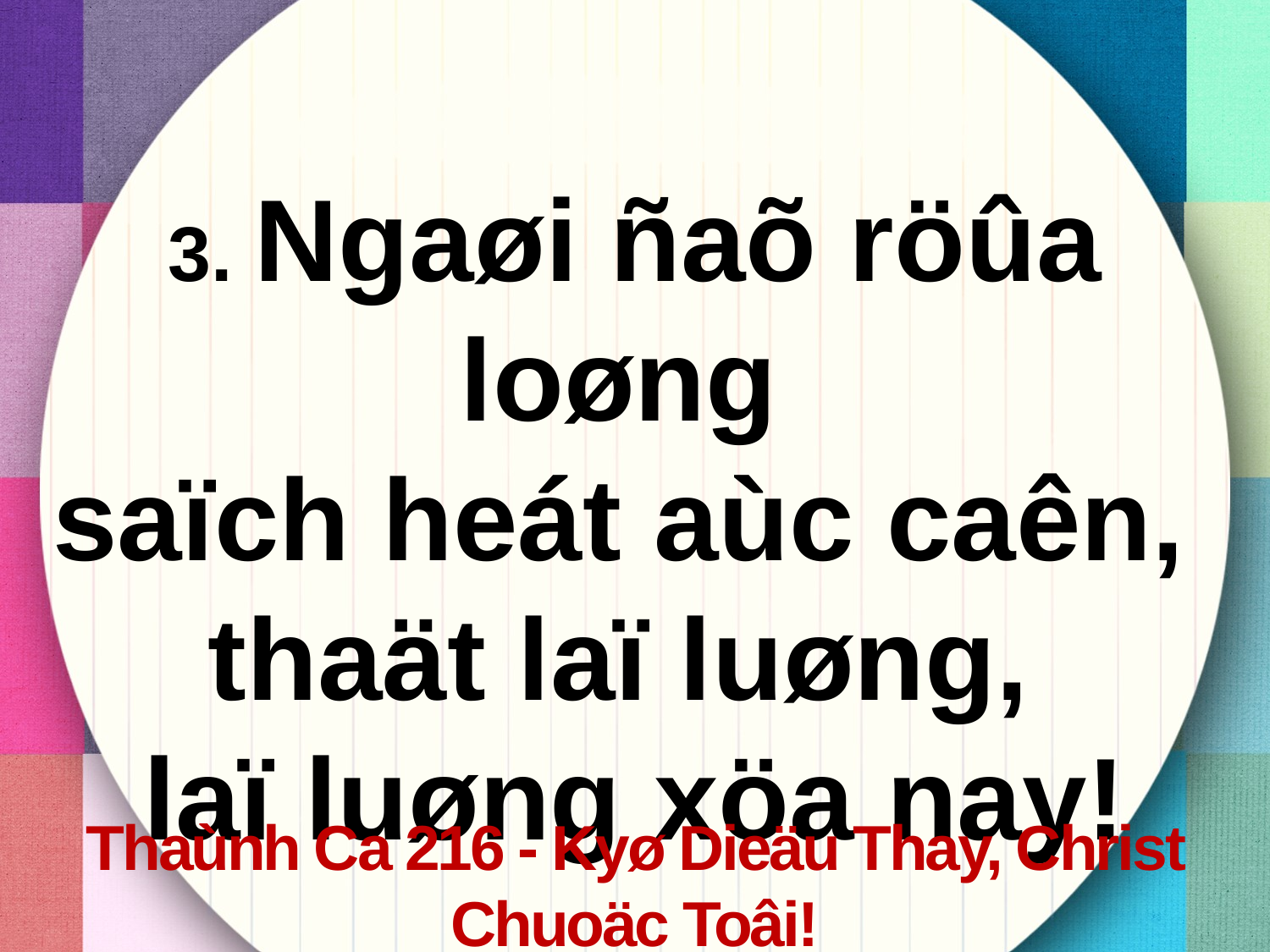

3. Ngaøi ñaõ röûa loøng
saïch heát aùc caên,
thaät laï luøng,
laï luøng xöa nay!
Thaùnh Ca 216 - Kyø Dieäu Thay, Christ Chuoäc Toâi!